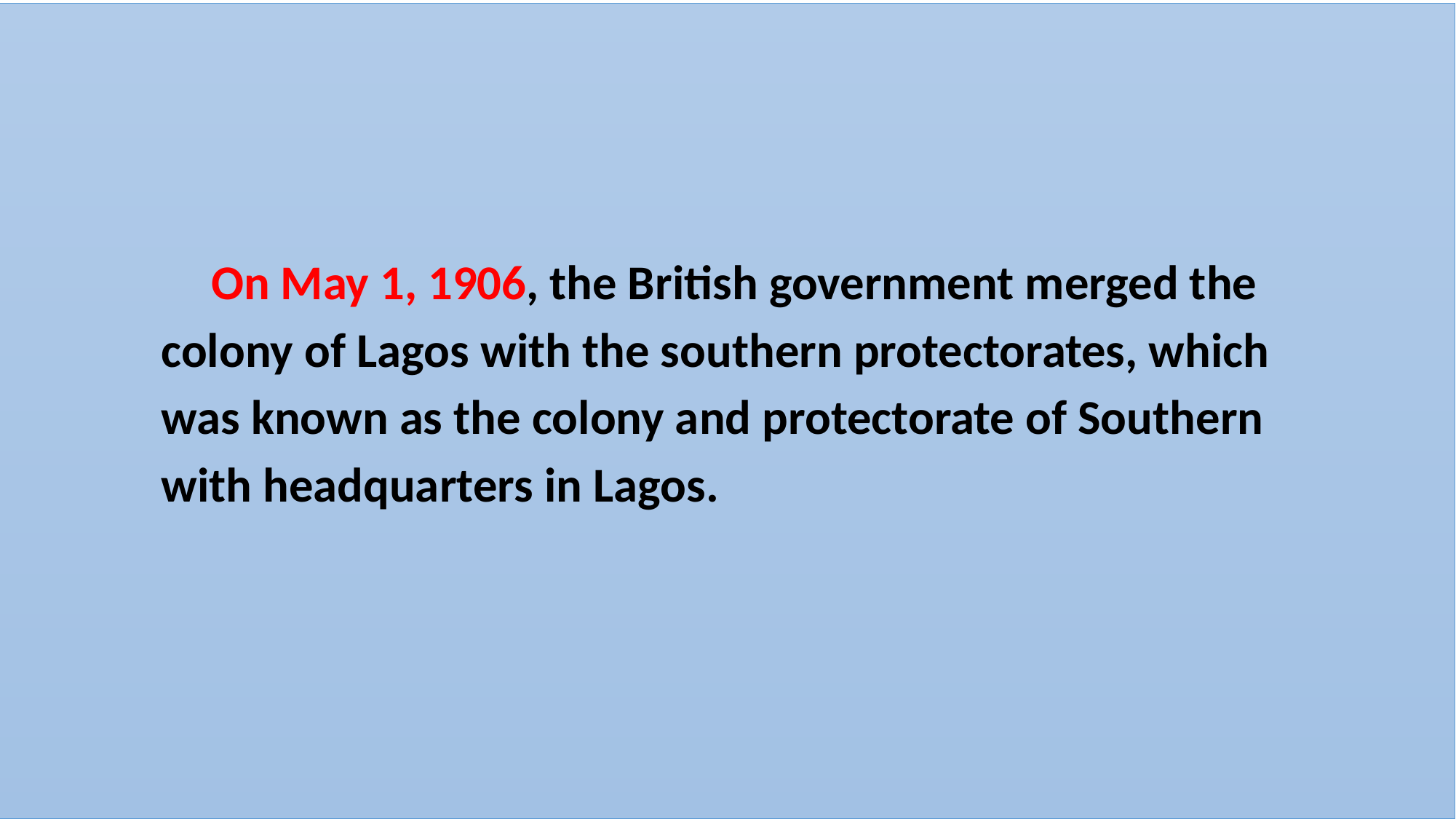

On May 1, 1906, the British government merged the
              colony of Lagos with the southern protectorates, which
              was known as the colony and protectorate of Southern
              with headquarters in Lagos.